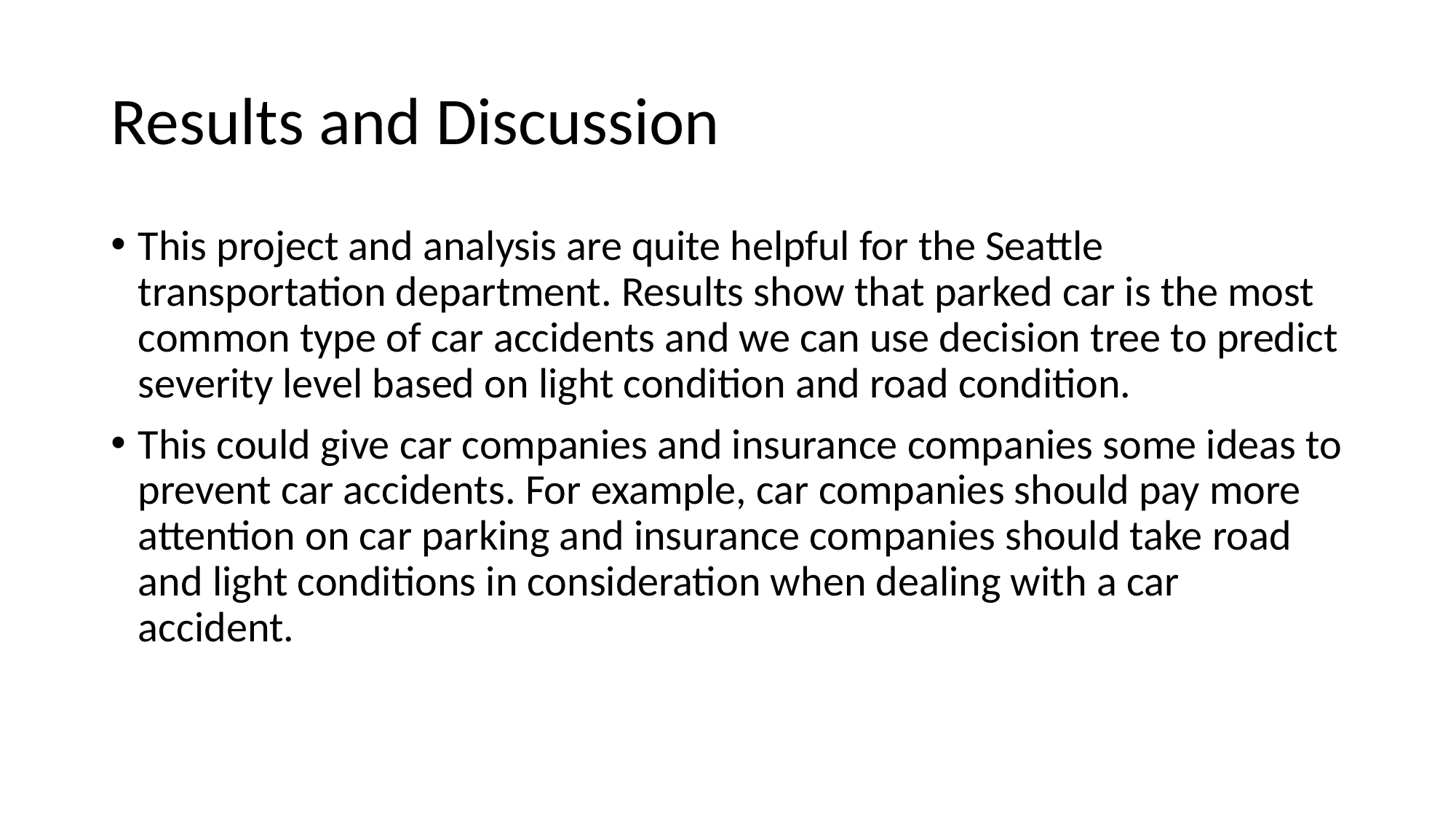

# Results and Discussion
This project and analysis are quite helpful for the Seattle transportation department. Results show that parked car is the most common type of car accidents and we can use decision tree to predict severity level based on light condition and road condition.
This could give car companies and insurance companies some ideas to prevent car accidents. For example, car companies should pay more attention on car parking and insurance companies should take road and light conditions in consideration when dealing with a car accident.